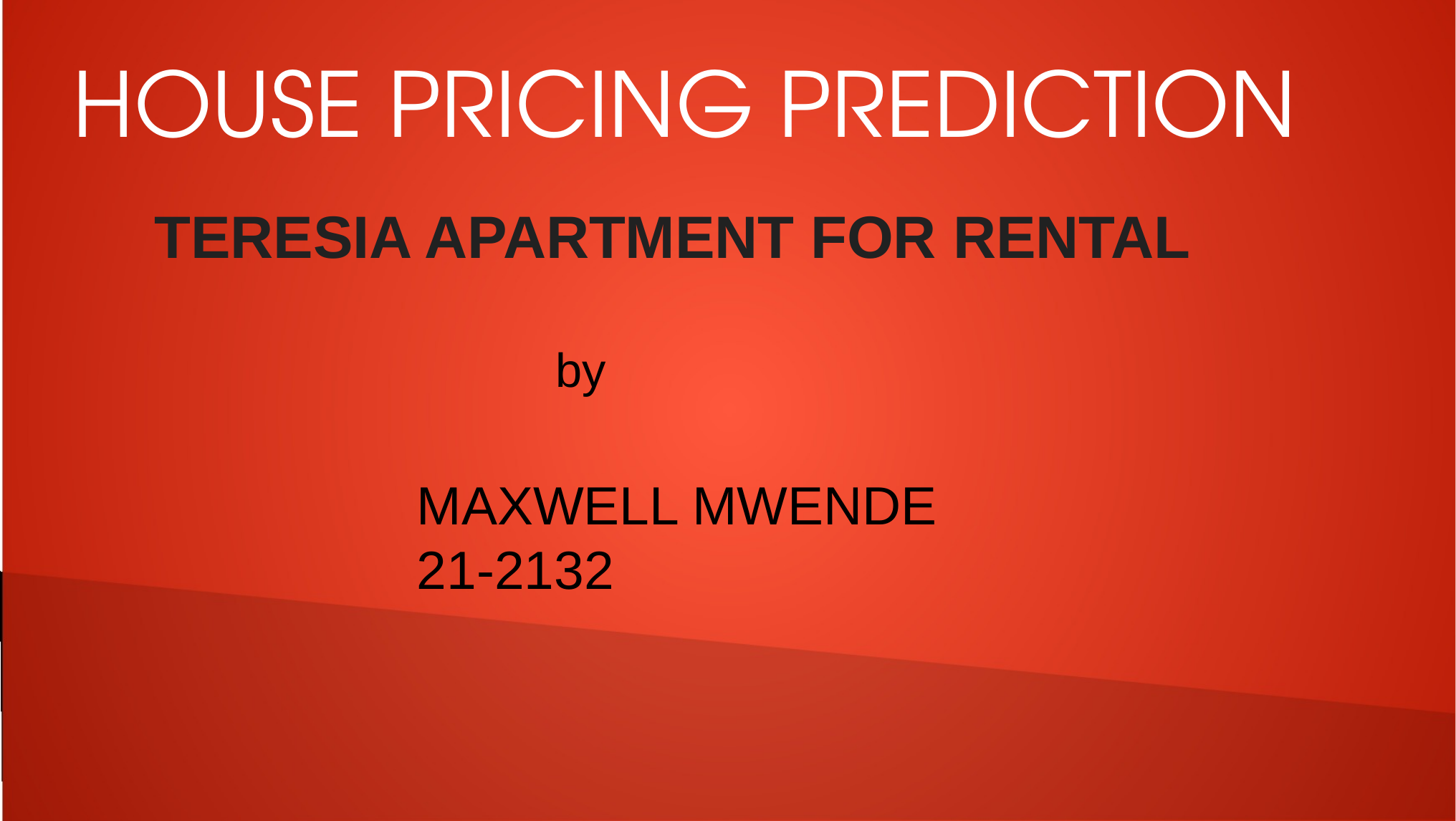

# HOUSE PRICING PREDICTION
TERESIA ­APARTMENT FOR RENTAL
by
MAXWELL MWENDE 21-2132